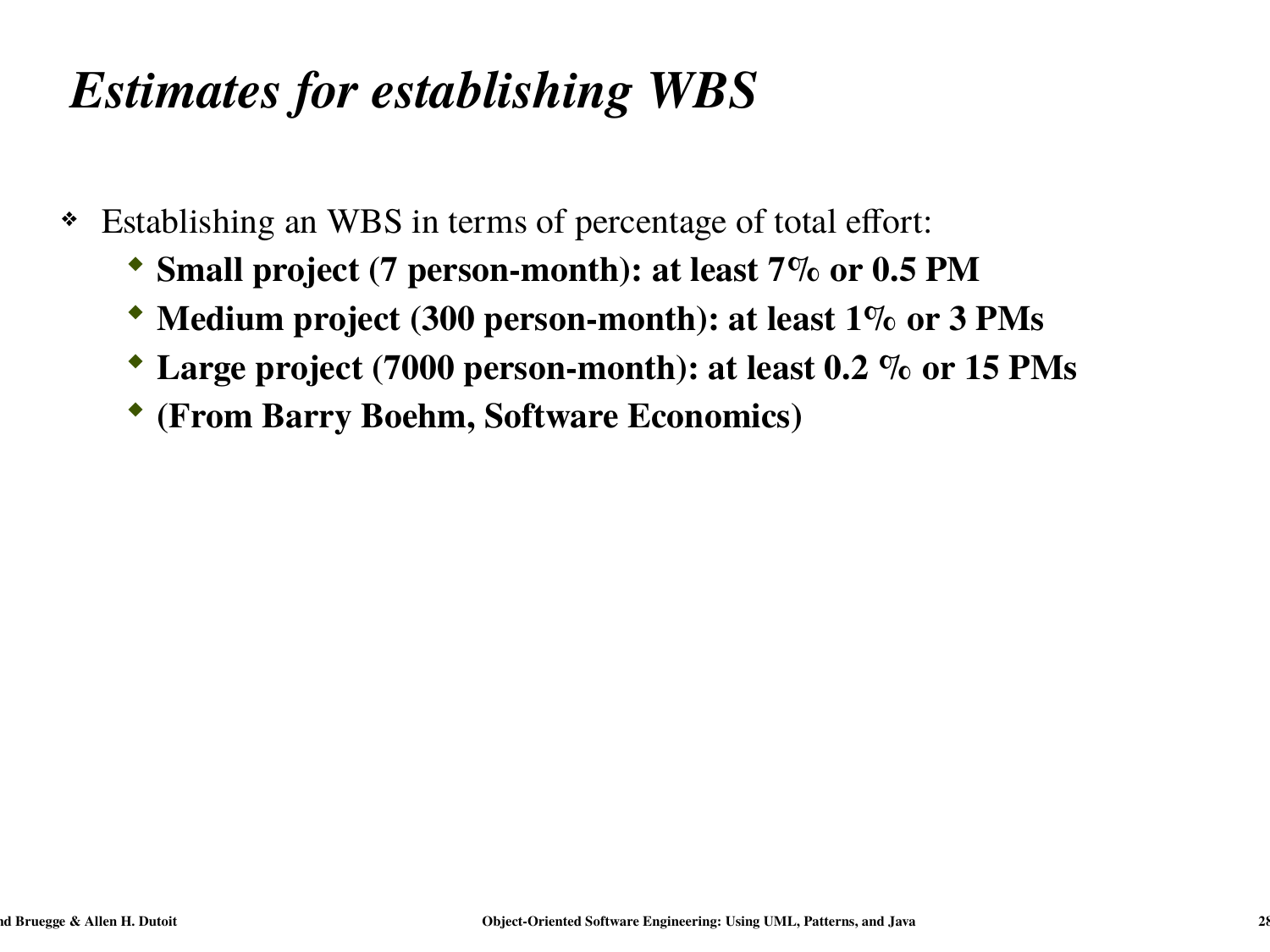

# Estimates for establishing WBS
Establishing an WBS in terms of percentage of total effort:
Small project (7 person-month): at least 7% or 0.5 PM
Medium project (300 person-month): at least 1% or 3 PMs
Large project (7000 person-month): at least 0.2 % or 15 PMs
(From Barry Boehm, Software Economics)